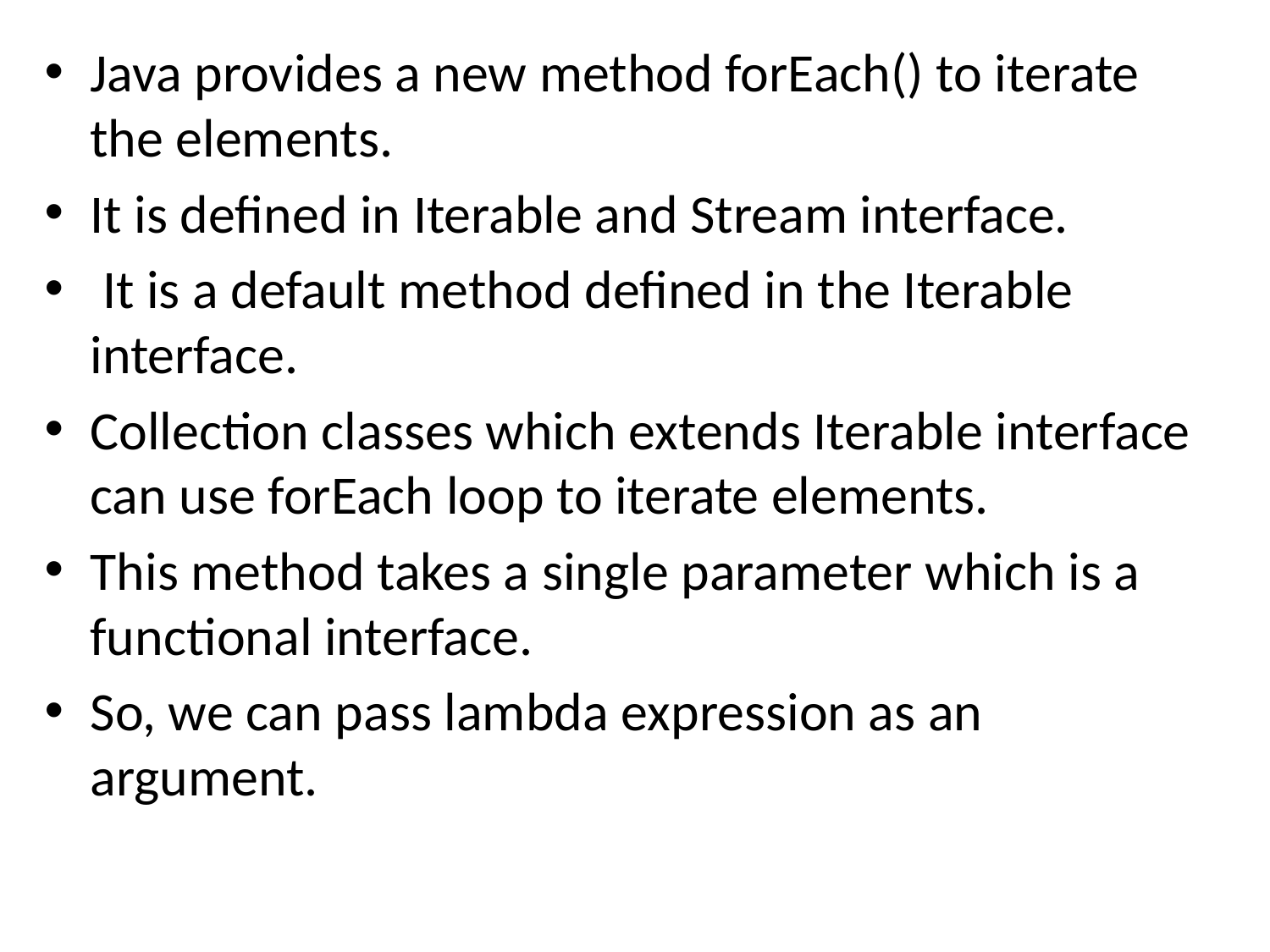

Java provides a new method forEach() to iterate the elements.
It is defined in Iterable and Stream interface.
 It is a default method defined in the Iterable interface.
Collection classes which extends Iterable interface can use forEach loop to iterate elements.
This method takes a single parameter which is a functional interface.
So, we can pass lambda expression as an argument.